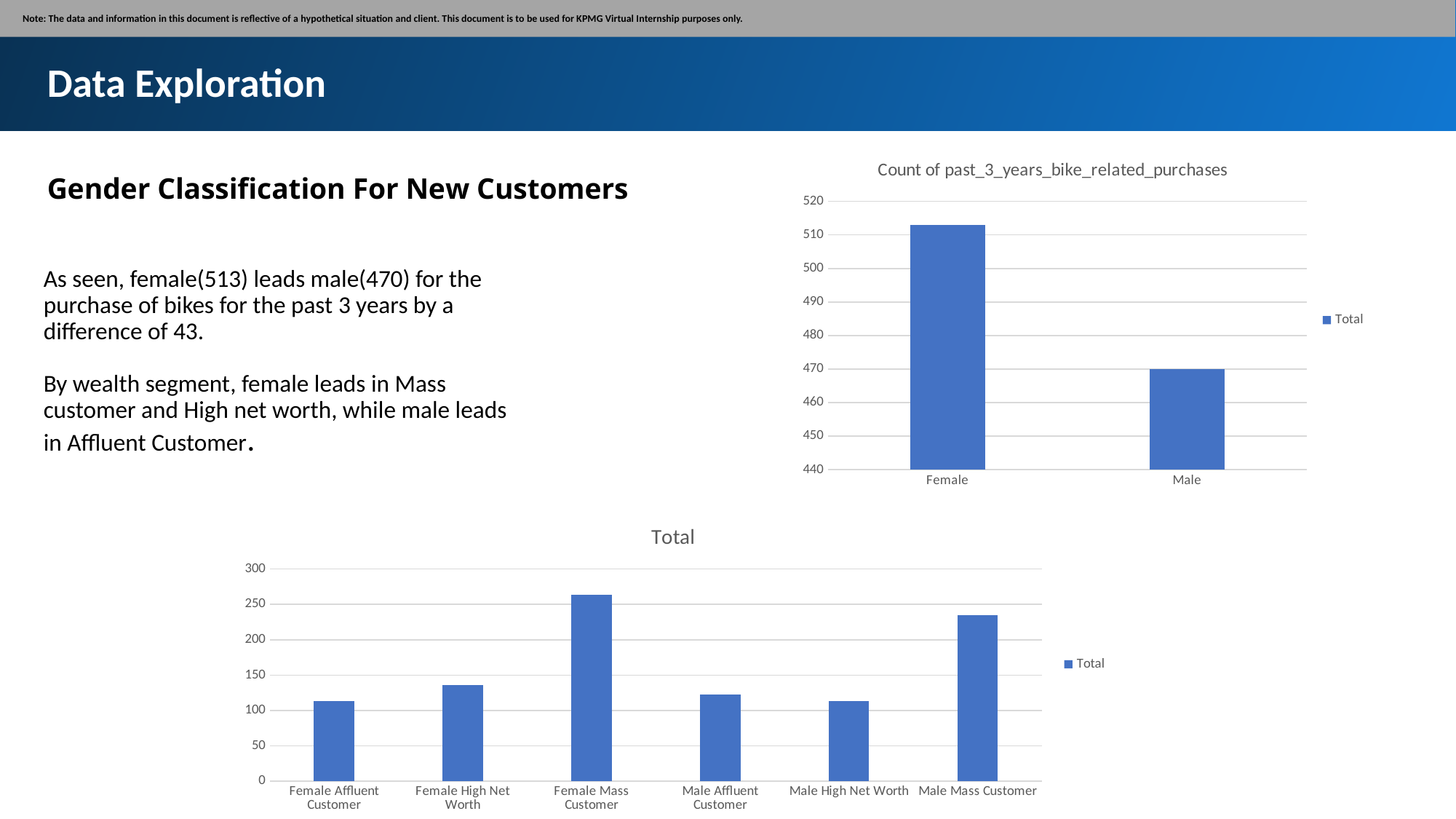

Note: The data and information in this document is reflective of a hypothetical situation and client. This document is to be used for KPMG Virtual Internship purposes only.
Data Exploration

### Chart: Count of past_3_years_bike_related_purchases

| Category | Total |
|---|---|
| Female | 513.0 |
| Male | 470.0 |
Gender Classification For New Customers
# As seen, female(513) leads male(470) for the purchase of bikes for the past 3 years by a difference of 43. By wealth segment, female leads in Mass customer and High net worth, while male leads in Affluent Customer.

### Chart:

| Category |  |
|---|---|
| Female Affluent Customer | 113.0 |
| Female High Net Worth | 136.0 |
| Female Mass Customer | 264.0 |
| Male Affluent Customer | 122.0 |
| Male High Net Worth | 113.0 |
| Male Mass Customer | 235.0 |